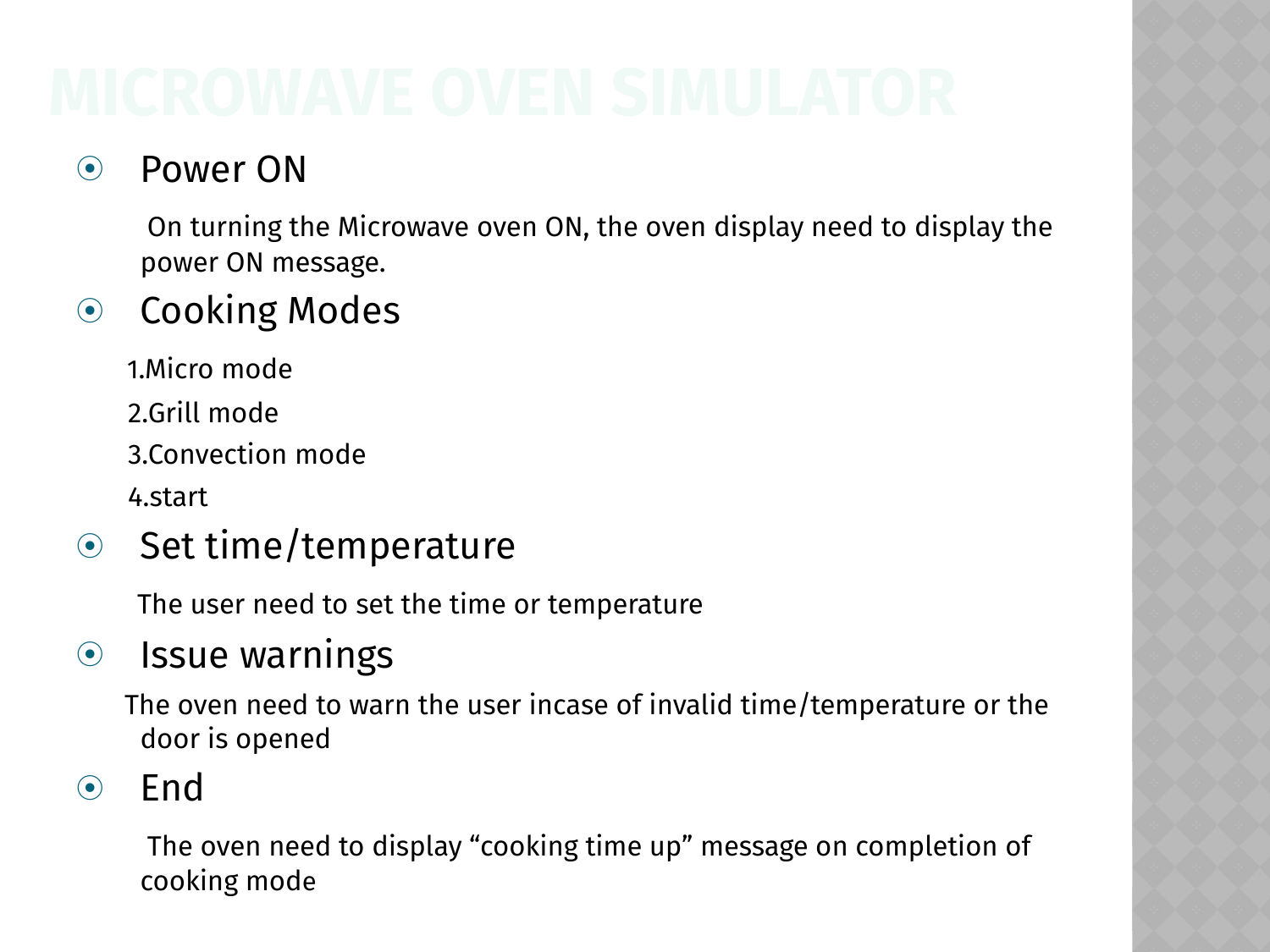

# MICROWAVE OVEN SIMULATOR
Power ON
       On turning the Microwave oven ON, the oven display need to display the power ON message.
Cooking Modes
     1.Micro mode
       2.Grill mode
       3.Convection mode
       4.start
Set time/temperature
      The user need to set the time or temperature
Issue warnings
      The oven need to warn the user incase of invalid time/temperature or the door is opened
End
       The oven need to display “cooking time up” message on completion of cooking mode